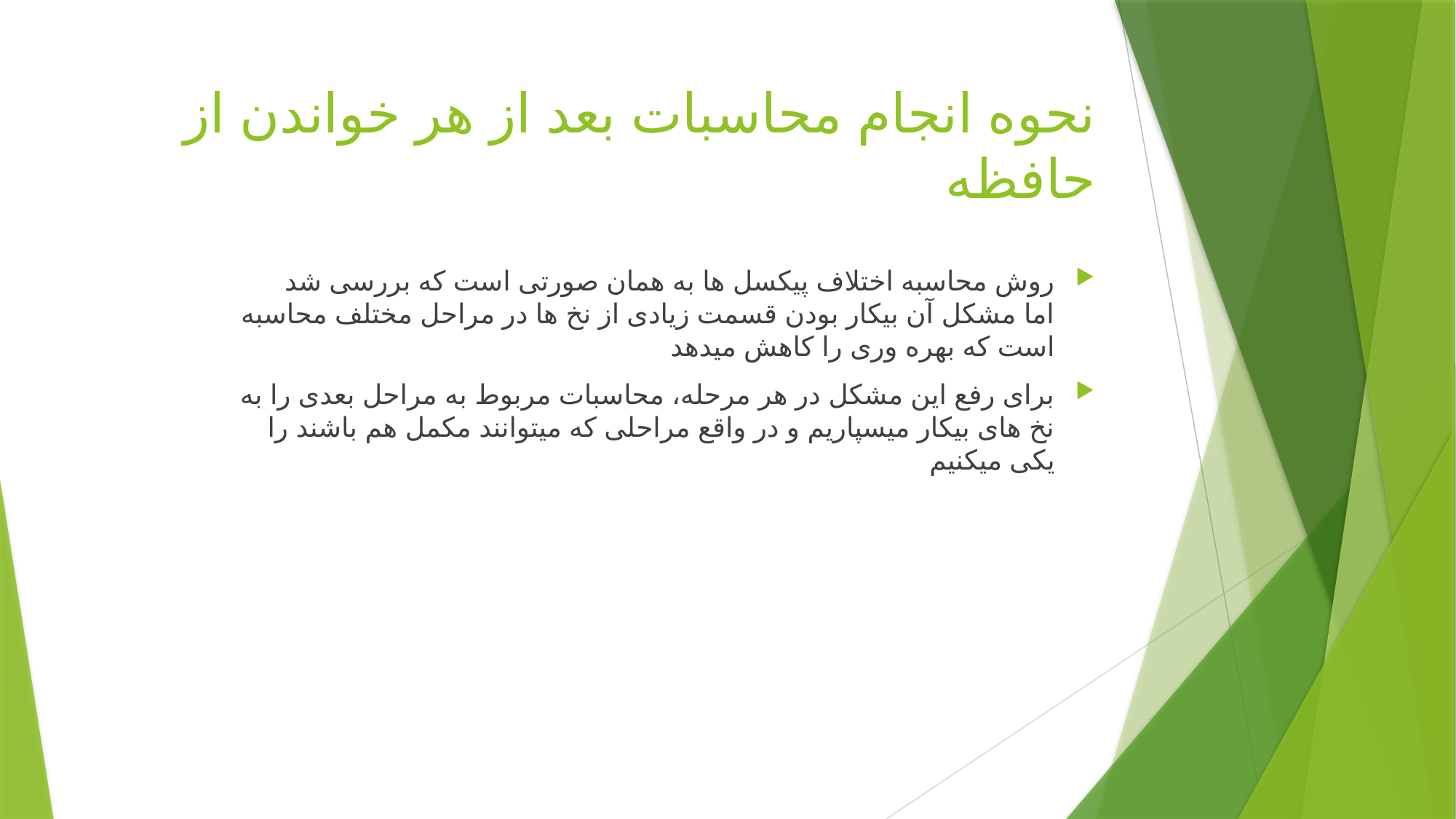

# نحوه انجام محاسبات بعد از هر خواندن از حافظه
روش محاسبه اختلاف پیکسل ها به همان صورتی است که بررسی شد
اما مشکل آن بیکار بودن قسمت زیادی از نخ ها در مراحل مختلف محاسبه
است که بهره وری را کاهش میدهد
برای رفع این مشکل در هر مرحله، محاسبات مربوط به مراحل بعدی را به
نخ های بیکار میسپاریم و در واقع مراحلی که میتوانند مکمل هم باشند را
یکی میکنیم